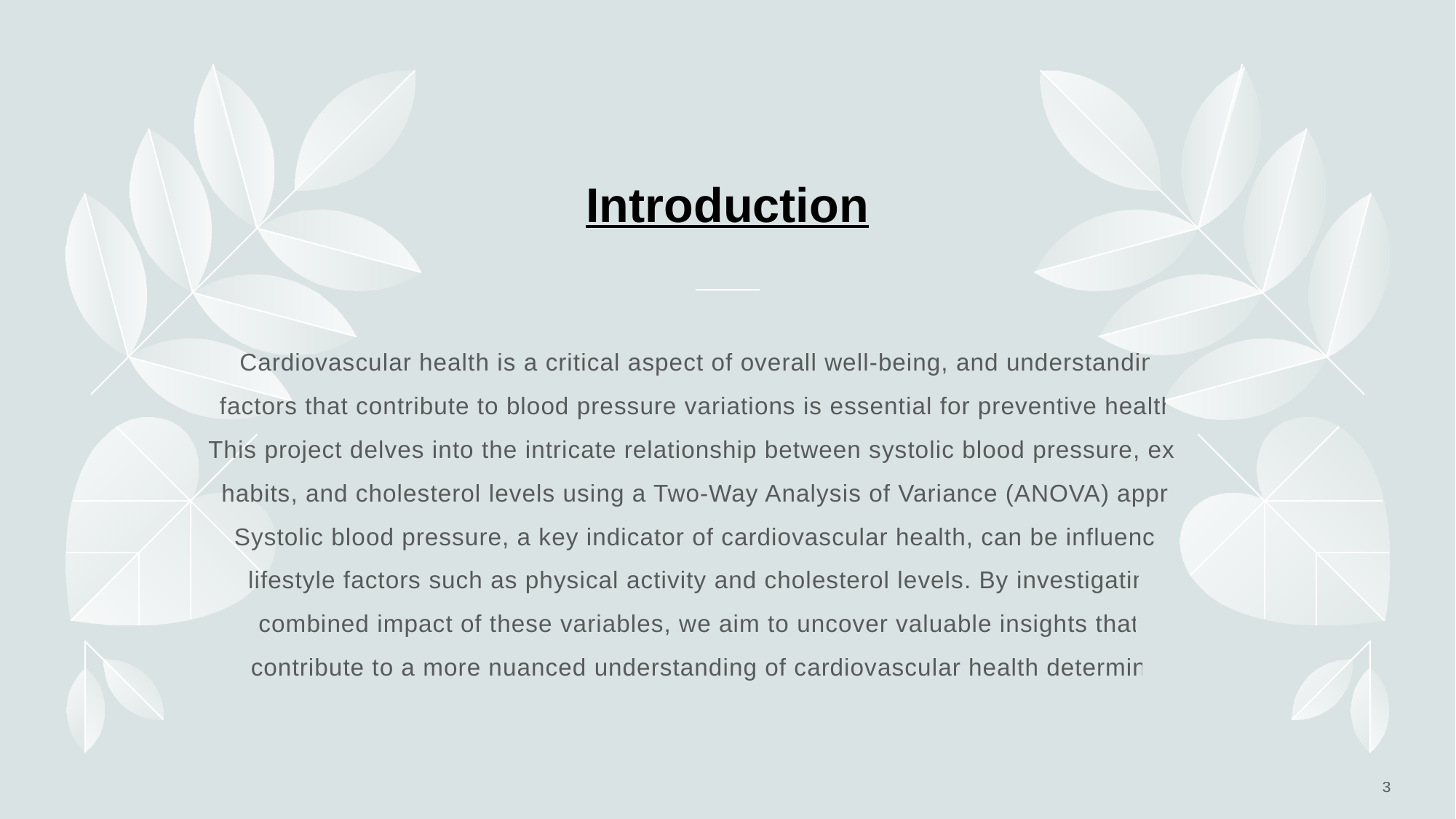

# Introduction
Cardiovascular health is a critical aspect of overall well-being, and understanding the factors that contribute to blood pressure variations is essential for preventive healthcare. This project delves into the intricate relationship between systolic blood pressure, exercise habits, and cholesterol levels using a Two-Way Analysis of Variance (ANOVA) approach. Systolic blood pressure, a key indicator of cardiovascular health, can be influenced by lifestyle factors such as physical activity and cholesterol levels. By investigating the combined impact of these variables, we aim to uncover valuable insights that may contribute to a more nuanced understanding of cardiovascular health determinants.
3